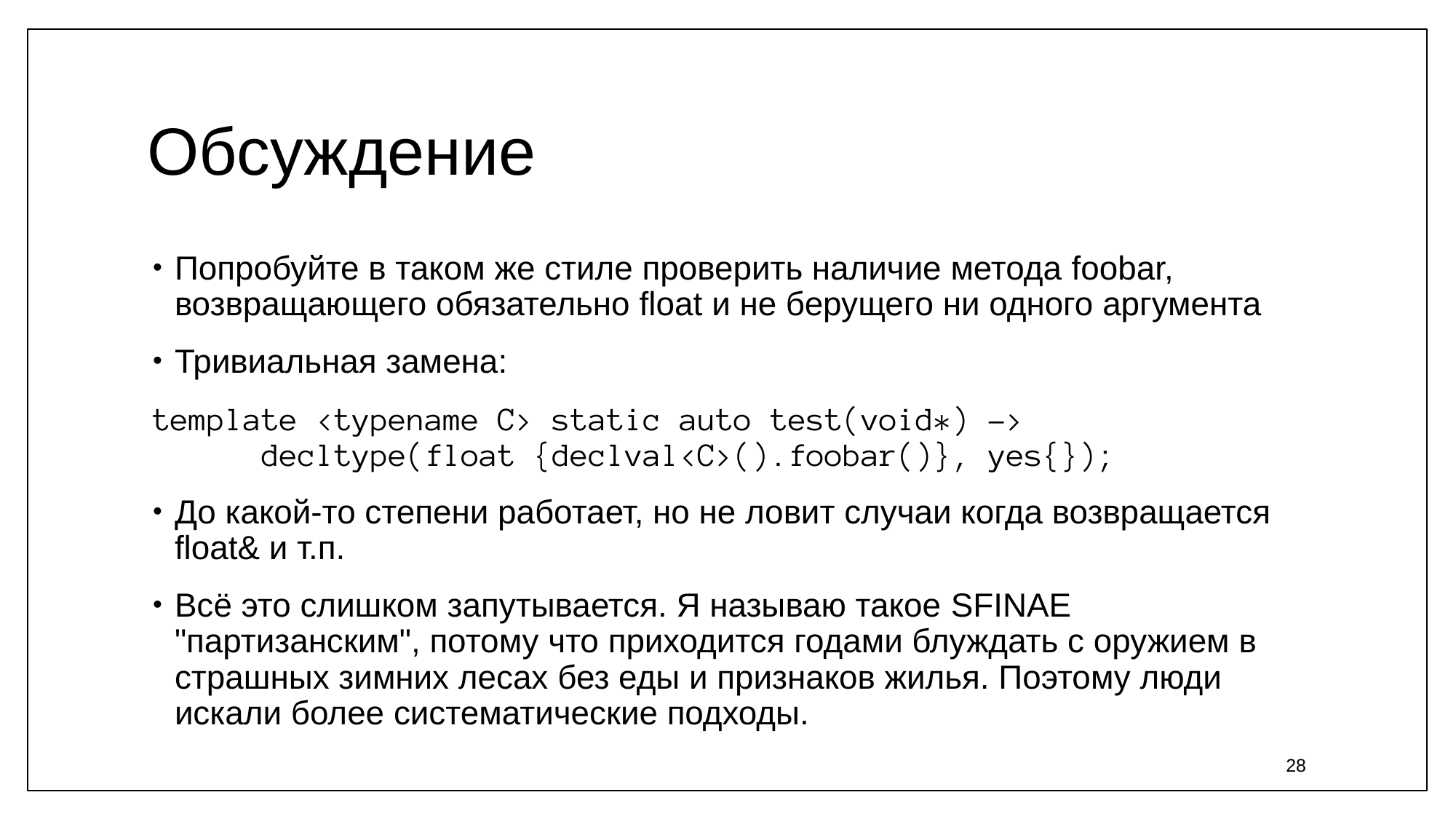

# Обсуждение
Попробуйте в таком же стиле проверить наличие метода foobar, возвращающего обязательно float и не берущего ни одного аргумента
Тривиальная замена:
template <typename C> static auto test(void*) ->
      decltype(float {declval<C>().foobar()}, yes{});
До какой-то степени работает, но не ловит случаи когда возвращается float& и т.п.
Всё это слишком запутывается. Я называю такое SFINAE "партизанским", потому что приходится годами блуждать с оружием в страшных зимних лесах без еды и признаков жилья. Поэтому люди искали более систематические подходы.
28